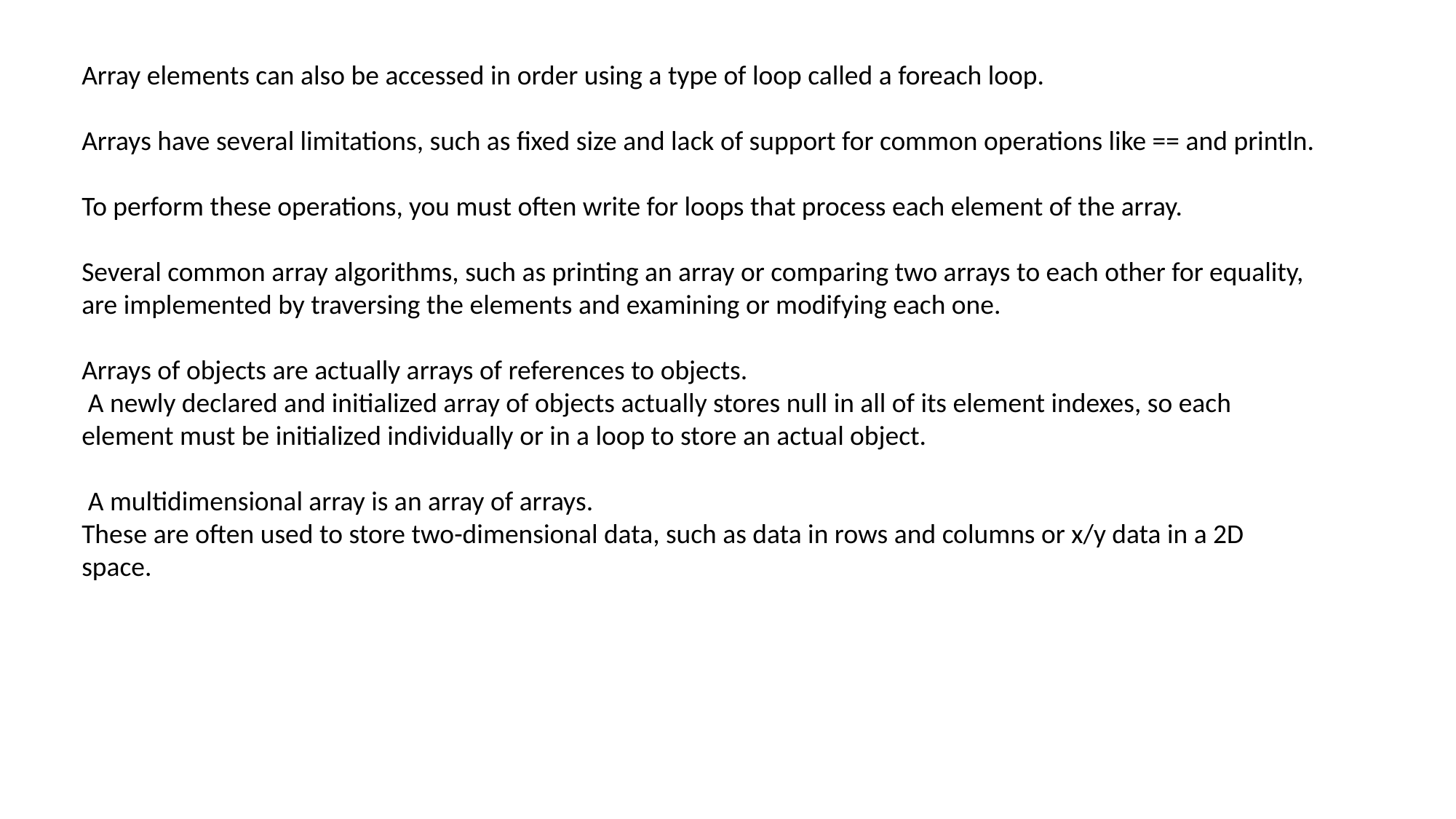

Array elements can also be accessed in order using a type of loop called a foreach loop.

Arrays have several limitations, such as fixed size and lack of support for common operations like == and println.

To perform these operations, you must often write for loops that process each element of the array.

Several common array algorithms, such as printing an array or comparing two arrays to each other for equality, are implemented by traversing the elements and examining or modifying each one.

Arrays of objects are actually arrays of references to objects.
 A newly declared and initialized array of objects actually stores null in all of its element indexes, so each element must be initialized individually or in a loop to store an actual object.

 A multidimensional array is an array of arrays.
These are often used to store two-dimensional data, such as data in rows and columns or x/y data in a 2D space.